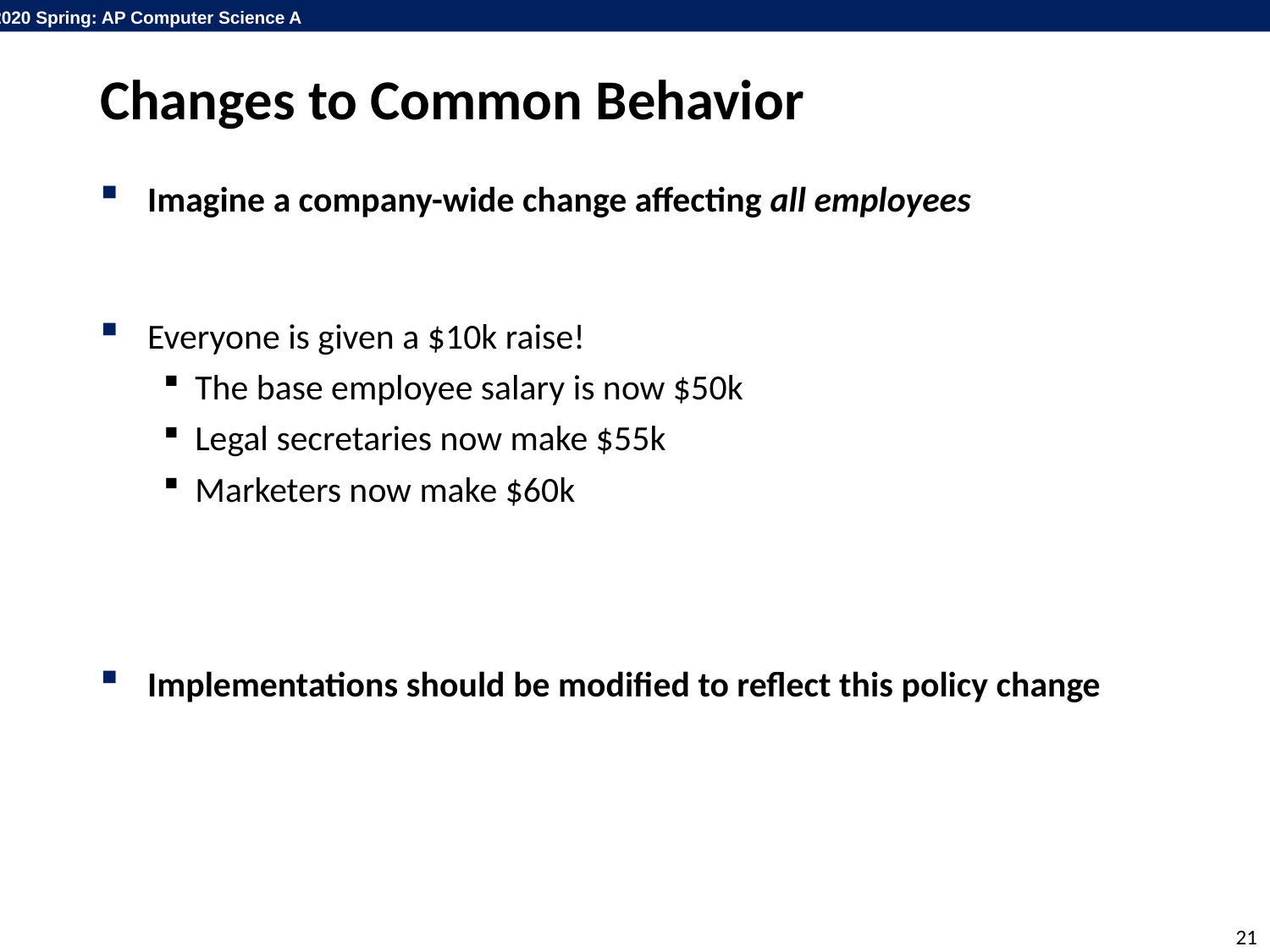

# Changes to Common Behavior
Imagine a company-wide change affecting all employees

Everyone is given a $10k raise!
The base employee salary is now $50k
Legal secretaries now make $55k
Marketers now make $60k

Implementations should be modified to reflect this policy change
21